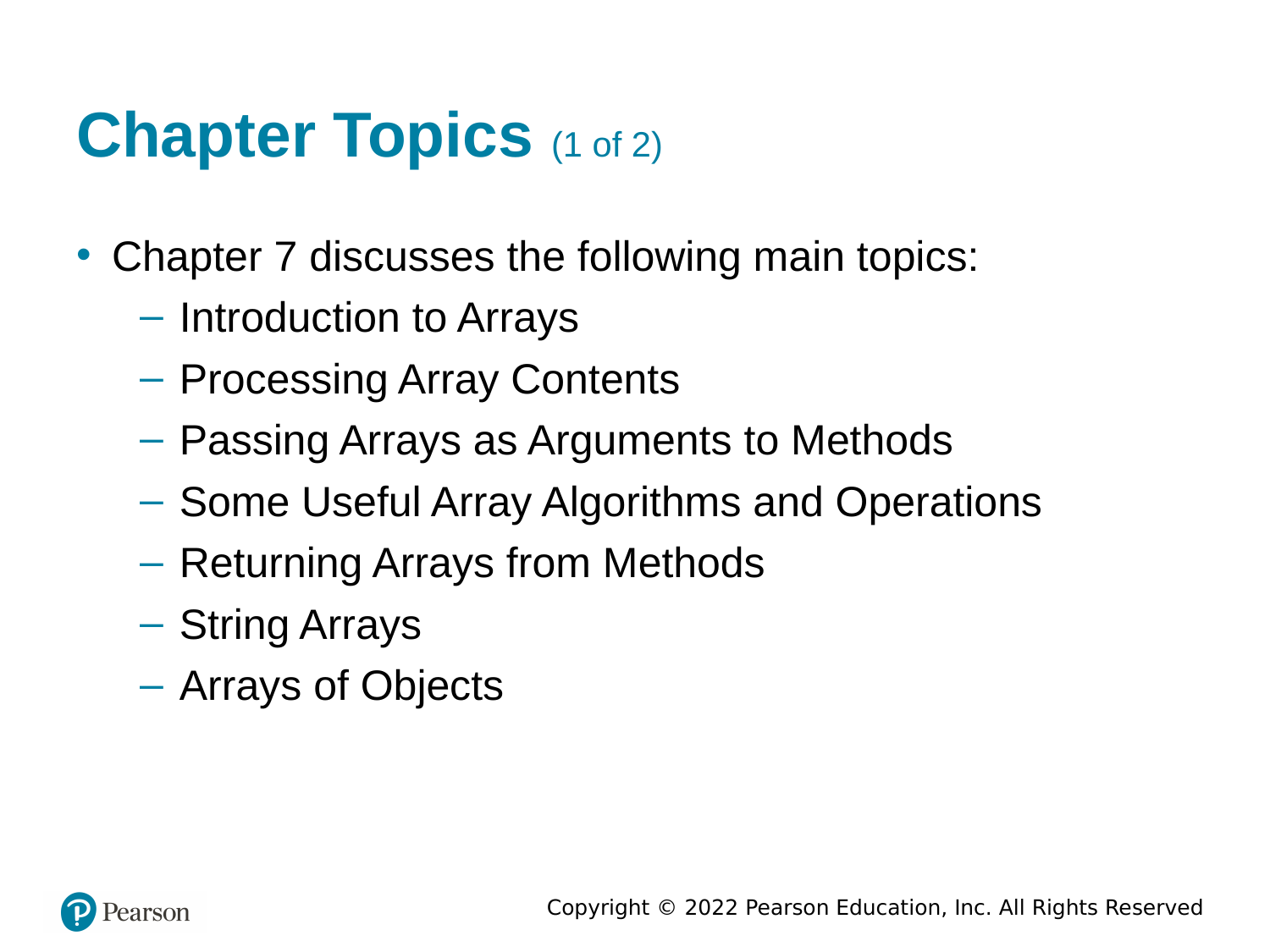

# Chapter Topics (1 of 2)
Chapter 7 discusses the following main topics:
Introduction to Arrays
Processing Array Contents
Passing Arrays as Arguments to Methods
Some Useful Array Algorithms and Operations
Returning Arrays from Methods
String Arrays
Arrays of Objects